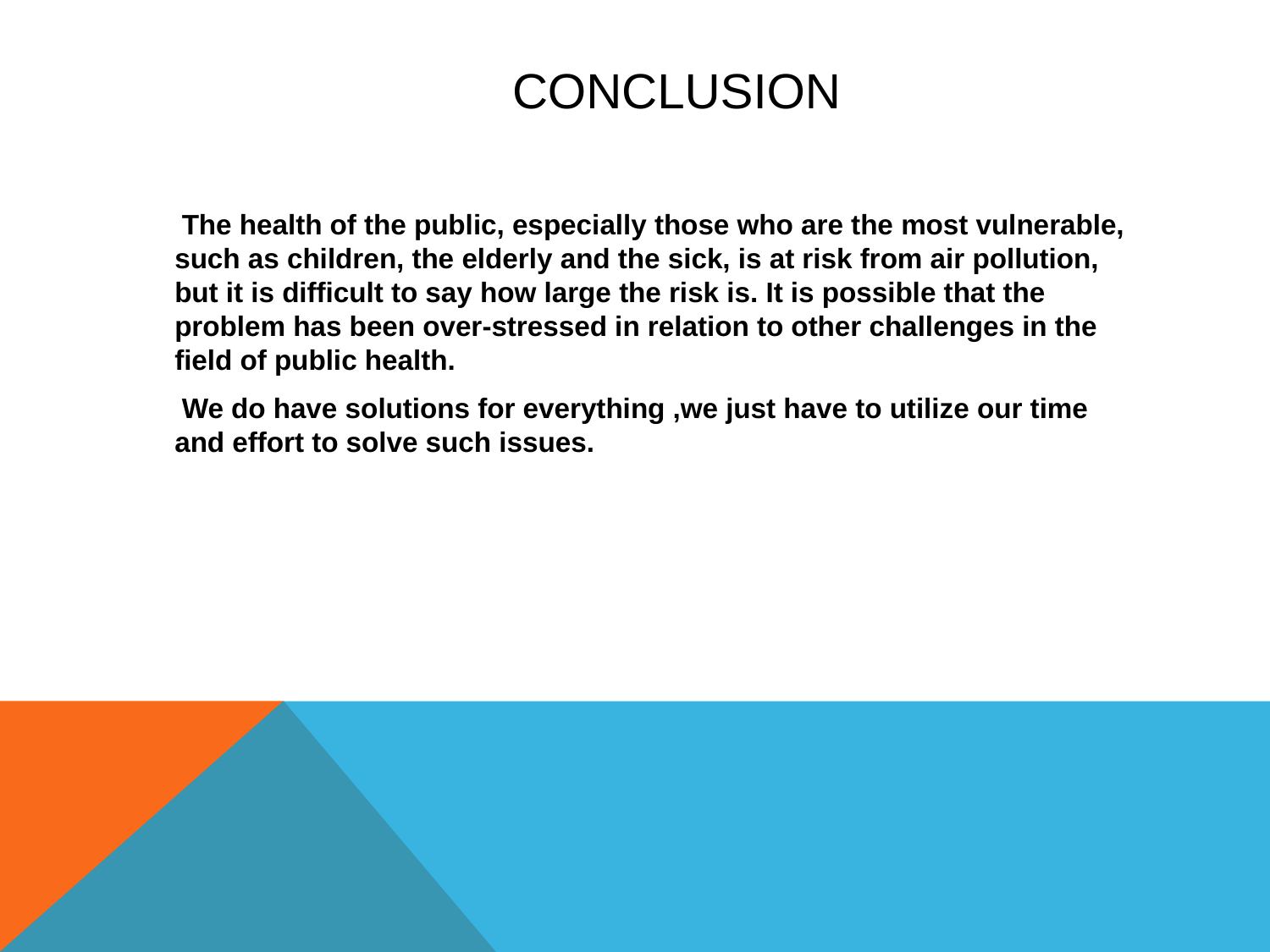

# conclusion

       The health of the public, especially those who are the most vulnerable, such as children, the elderly and the sick, is at risk from air pollution, but it is difficult to say how large the risk is. It is possible that the problem has been over-stressed in relation to other challenges in the field of public health.
       We do have solutions for everything ,we just have to utilize our time and effort to solve such issues.